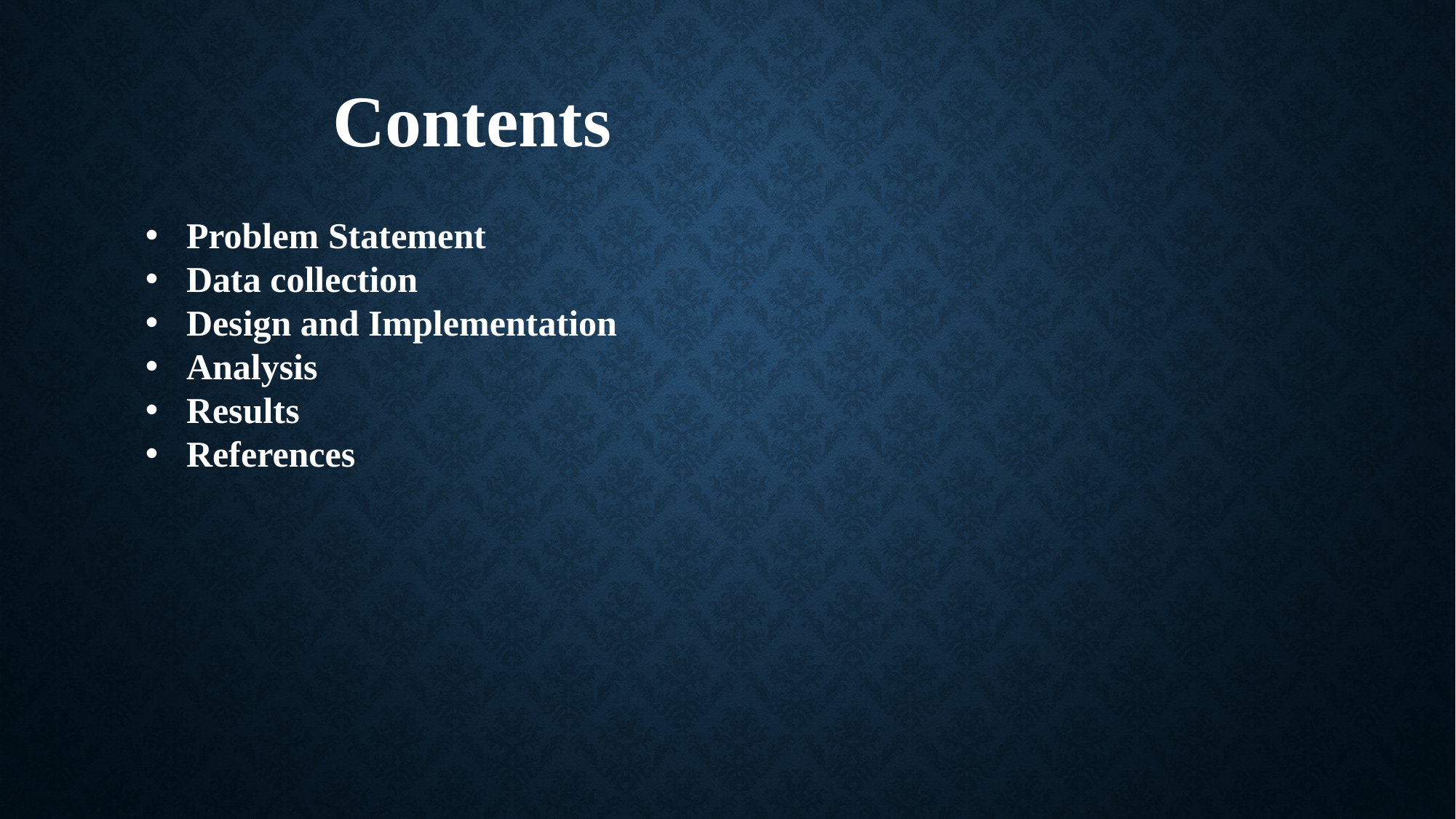

Contents

Problem Statement
Data collection
Design and Implementation
Analysis
Results
References